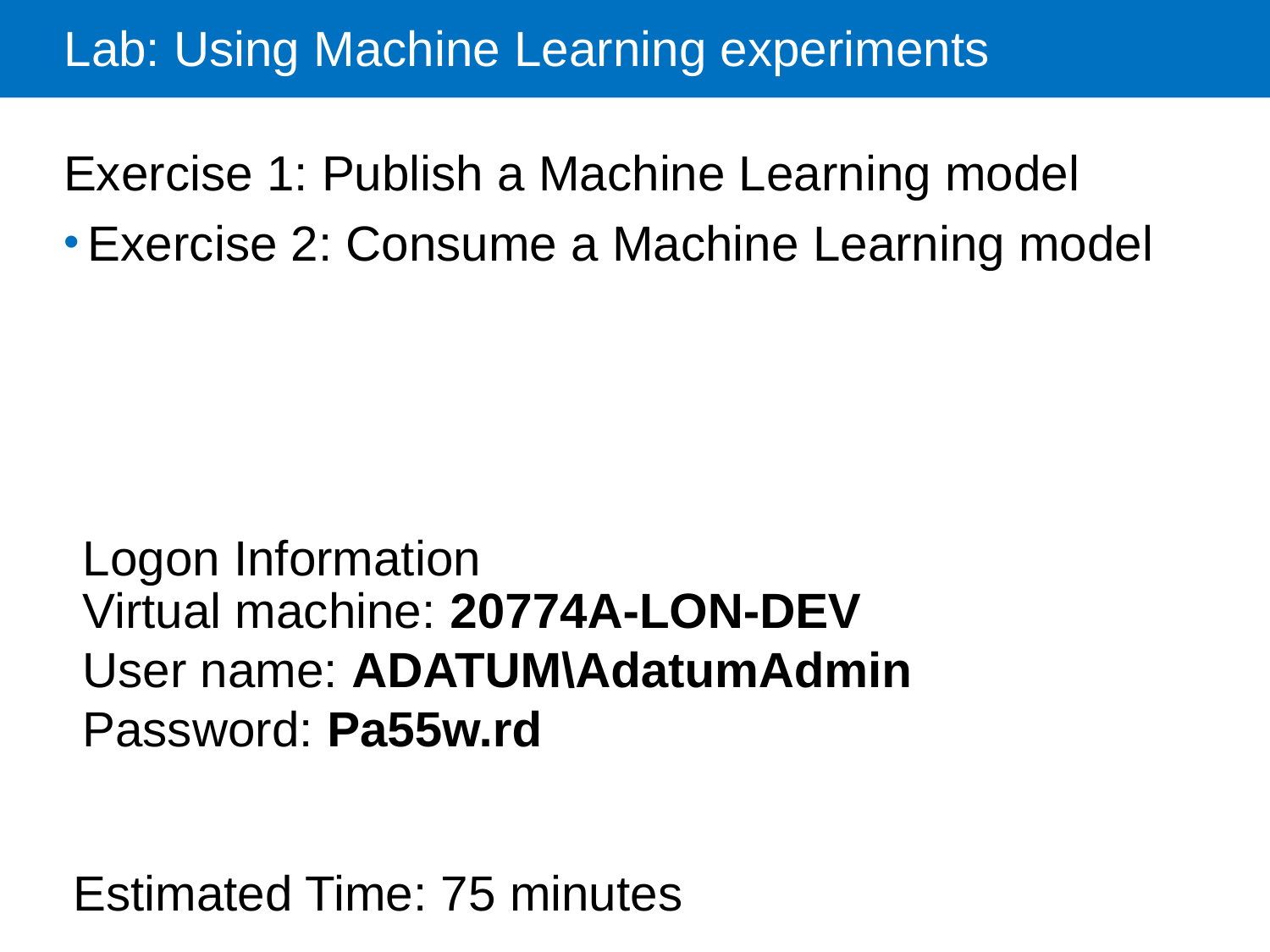

# Lab: Using Machine Learning experiments
Exercise 1: Publish a Machine Learning model
Exercise 2: Consume a Machine Learning model
Logon Information
Virtual machine: 20774A-LON-DEV
User name: ADATUM\AdatumAdmin
Password: Pa55w.rd
Estimated Time: 75 minutes